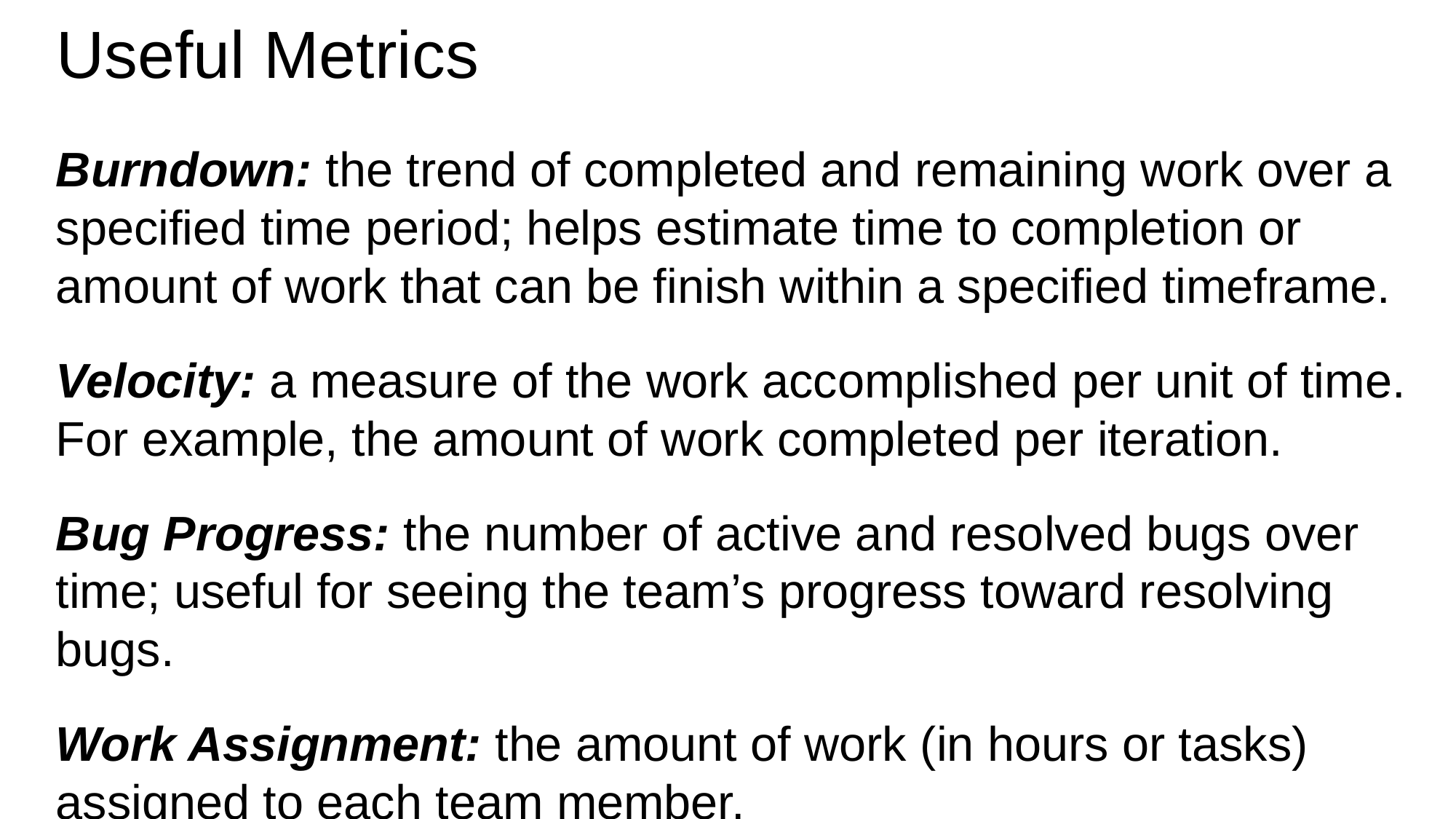

# Useful Metrics
Burndown: the trend of completed and remaining work over a specified time period; helps estimate time to completion or amount of work that can be finish within a specified timeframe.
Velocity: a measure of the work accomplished per unit of time. For example, the amount of work completed per iteration.
Bug Progress: the number of active and resolved bugs over time; useful for seeing the team’s progress toward resolving bugs.
Work Assignment: the amount of work (in hours or tasks) assigned to each team member.